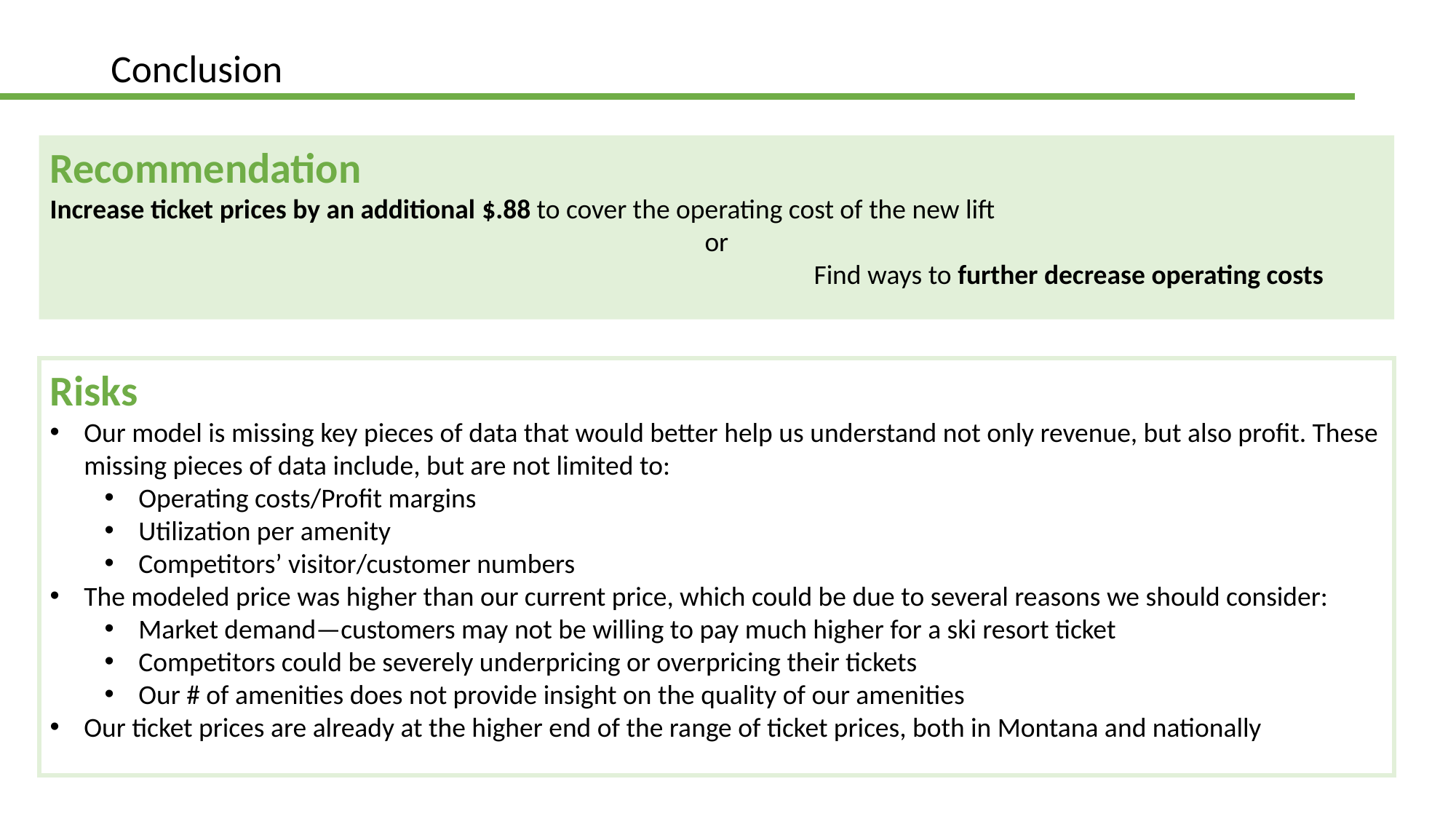

# Conclusion
Recommendation
Increase ticket prices by an additional $.88 to cover the operating cost of the new lift
						or
							Find ways to further decrease operating costs
Risks
Our model is missing key pieces of data that would better help us understand not only revenue, but also profit. These missing pieces of data include, but are not limited to:
Operating costs/Profit margins
Utilization per amenity
Competitors’ visitor/customer numbers
The modeled price was higher than our current price, which could be due to several reasons we should consider:
Market demand—customers may not be willing to pay much higher for a ski resort ticket
Competitors could be severely underpricing or overpricing their tickets
Our # of amenities does not provide insight on the quality of our amenities
Our ticket prices are already at the higher end of the range of ticket prices, both in Montana and nationally